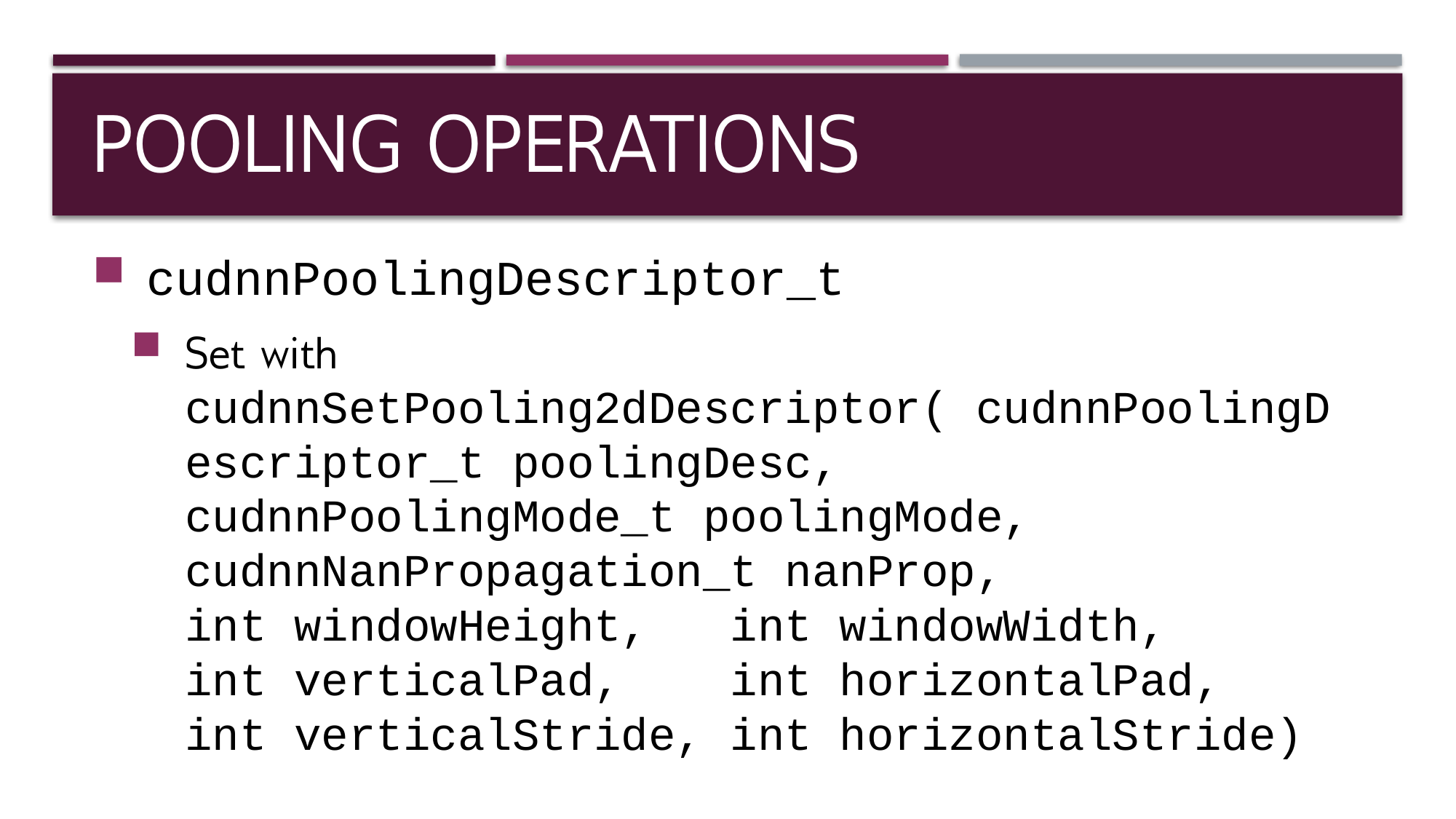

# Pooling Operations
cudnnPoolingDescriptor_t
Set with cudnnSetPooling2dDescriptor( cudnnPoolingDescriptor_t poolingDesc,
cudnnPoolingMode_t poolingMode,
cudnnNanPropagation_t nanProp,
int windowHeight,   int windowWidth,
int verticalPad,    int horizontalPad,
int verticalStride, int horizontalStride)